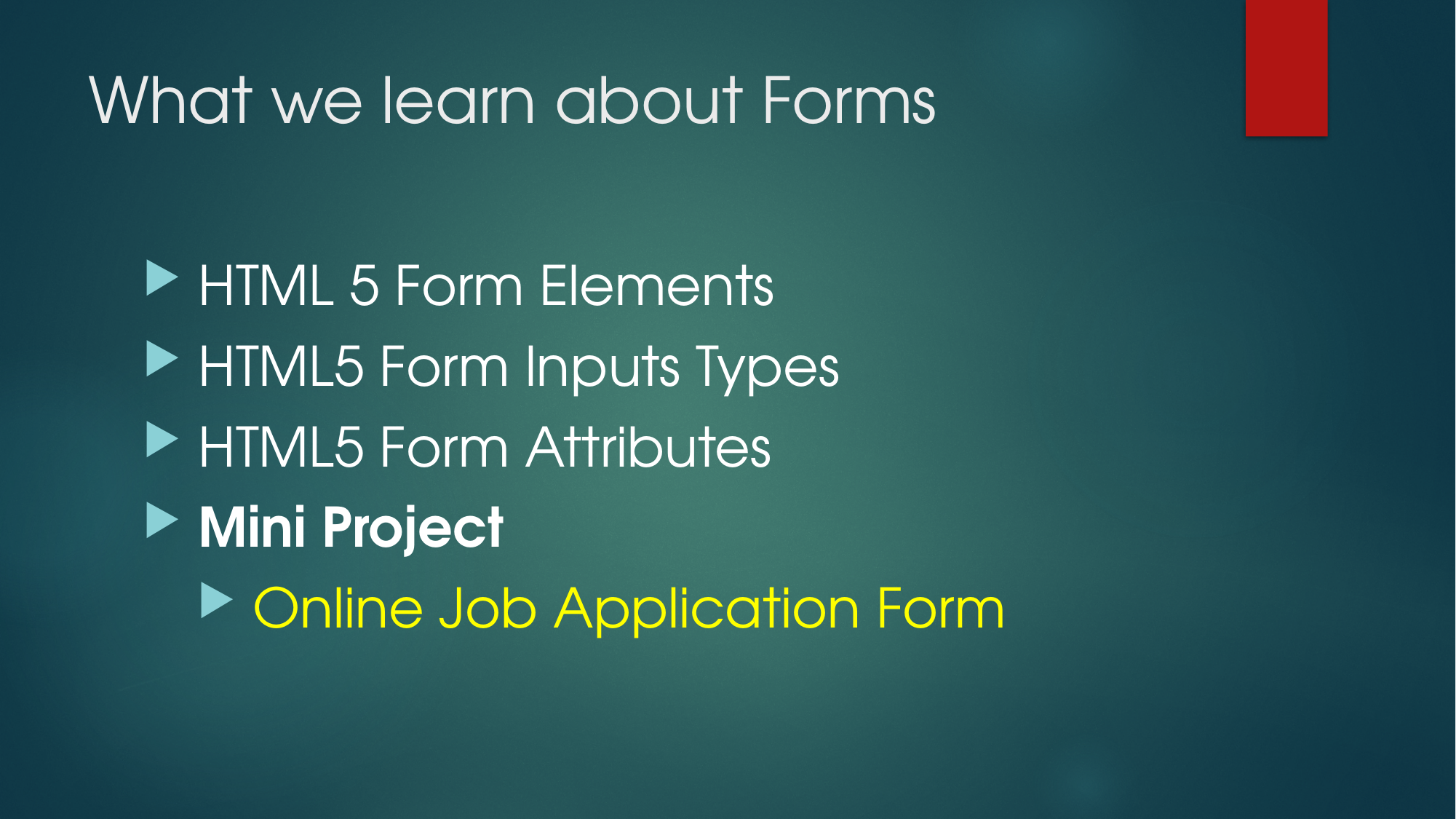

# What we learn about Forms
 HTML 5 Form Elements
 HTML5 Form Inputs Types
 HTML5 Form Attributes
 Mini Project
 Online Job Application Form